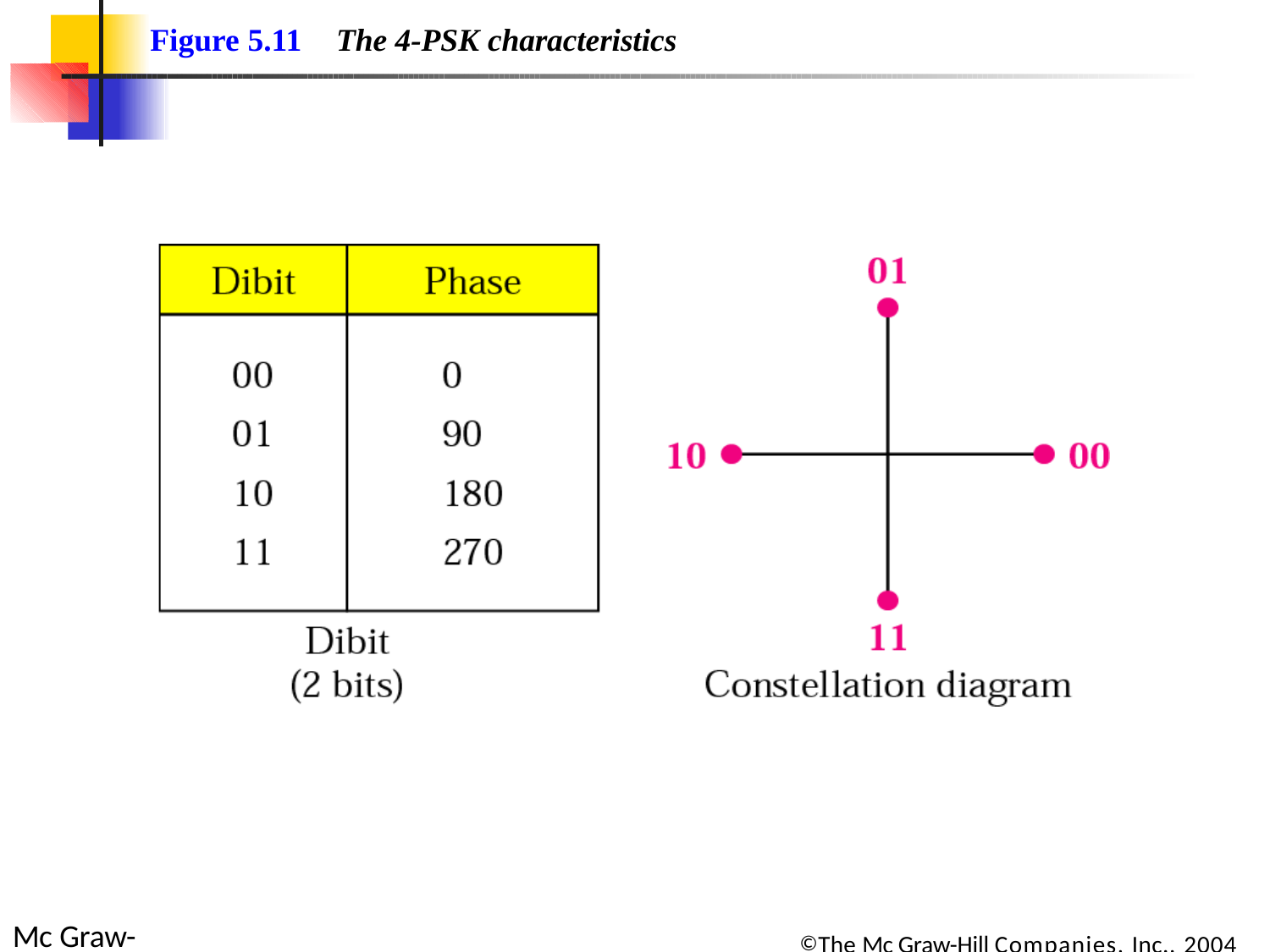

Figure 5.11
The 4-PSK characteristics

©The Mc Graw-Hill Companies, Inc., 2004
Mc Graw-Hill